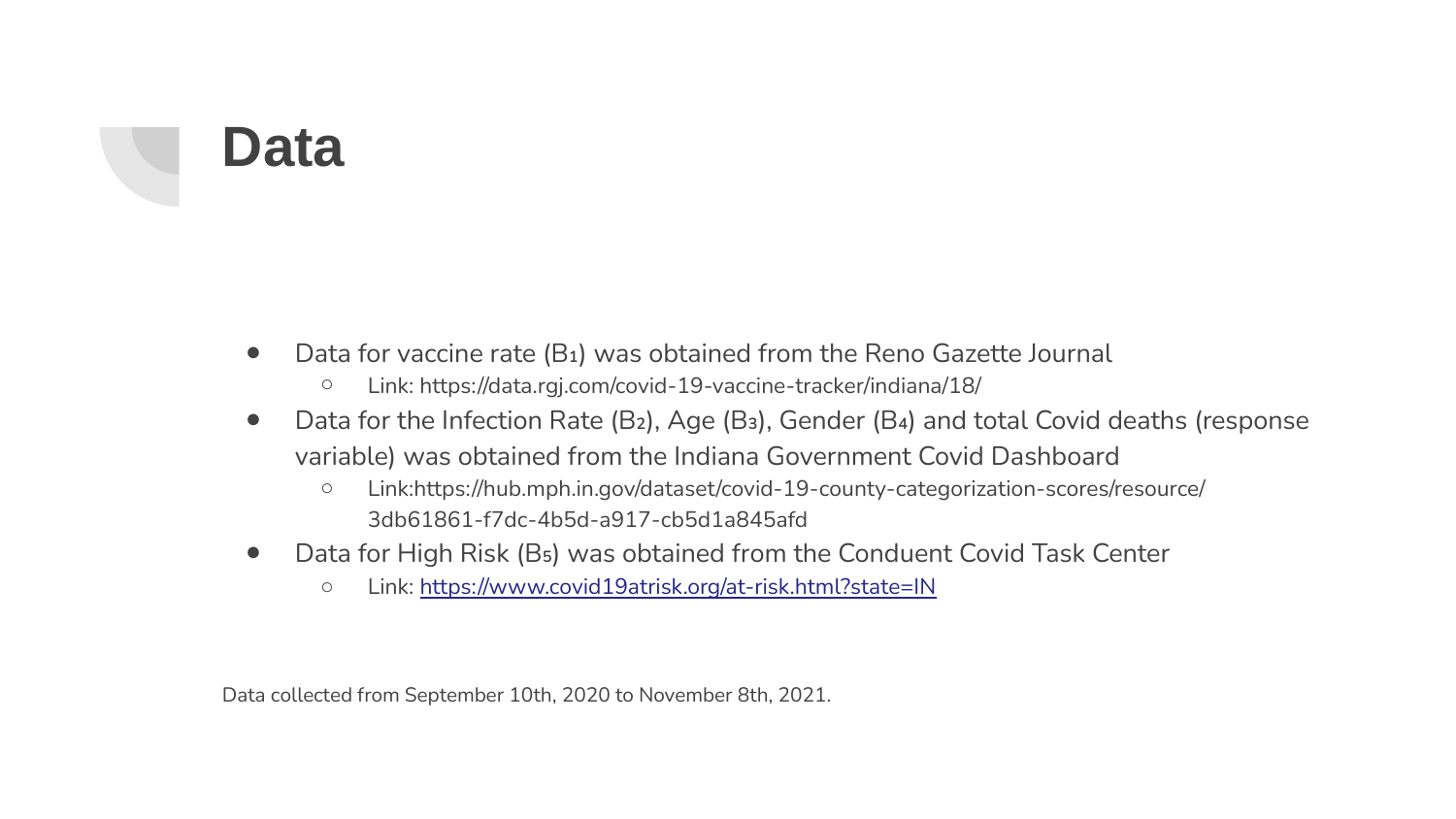

# Data
Data for vaccine rate (B₁) was obtained from the Reno Gazette Journal
Link: https://data.rgj.com/covid-19-vaccine-tracker/indiana/18/
Data for the Infection Rate (B₂), Age (B₃), Gender (B₄) and total Covid deaths (response variable) was obtained from the Indiana Government Covid Dashboard
Link:https://hub.mph.in.gov/dataset/covid-19-county-categorization-scores/resource/3db61861-f7dc-4b5d-a917-cb5d1a845afd
Data for High Risk (B₅) was obtained from the Conduent Covid Task Center
Link: https://www.covid19atrisk.org/at-risk.html?state=IN

Data collected from September 10th, 2020 to November 8th, 2021.